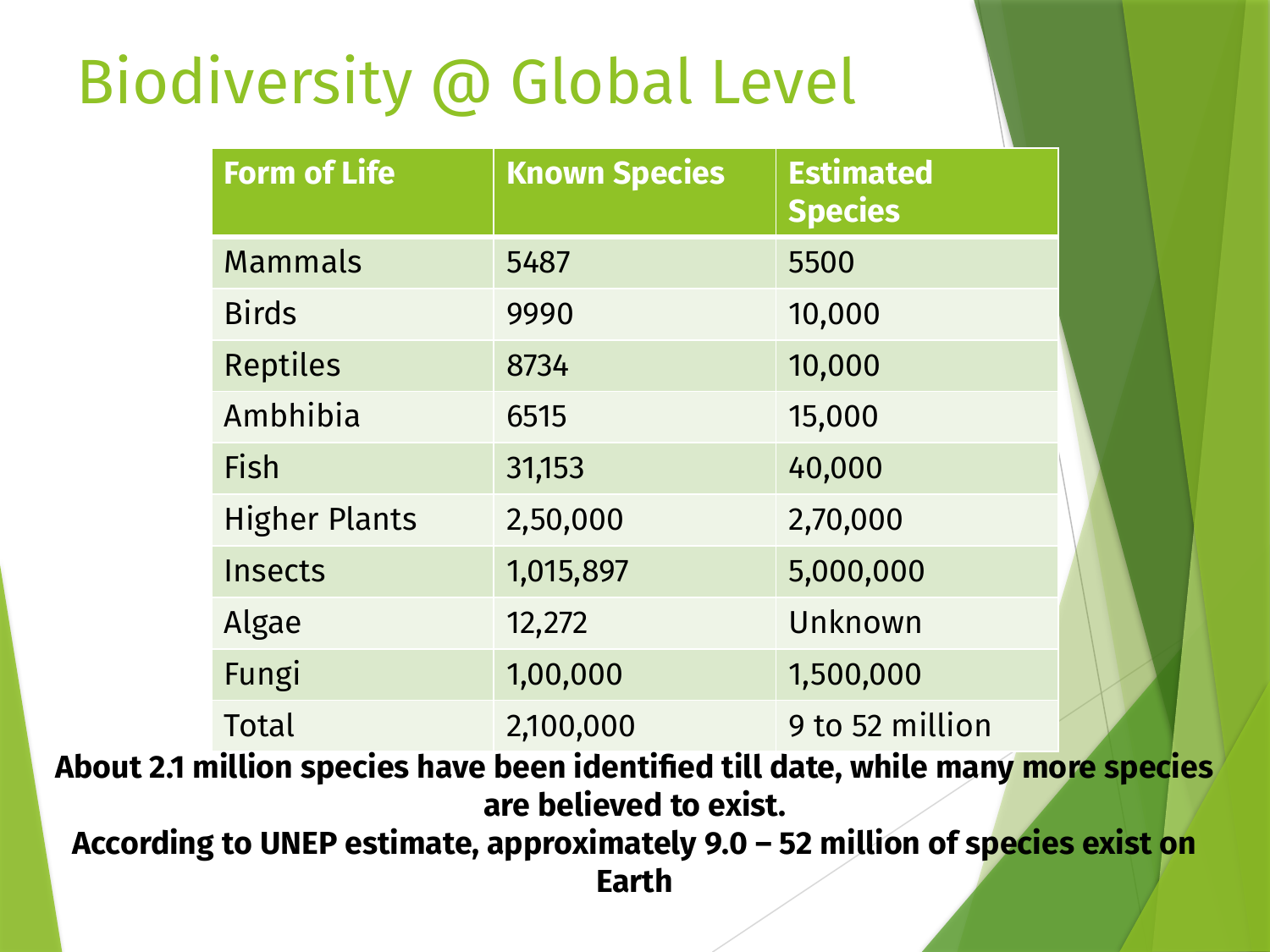

# Biodiversity @ Global Level
| Form of Life | Known Species | Estimated Species |
| --- | --- | --- |
| Mammals | 5487 | 5500 |
| Birds | 9990 | 10,000 |
| Reptiles | 8734 | 10,000 |
| Ambhibia | 6515 | 15,000 |
| Fish | 31,153 | 40,000 |
| Higher Plants | 2,50,000 | 2,70,000 |
| Insects | 1,015,897 | 5,000,000 |
| Algae | 12,272 | Unknown |
| Fungi | 1,00,000 | 1,500,000 |
| Total | 2,100,000 | 9 to 52 million |
About 2.1 million species have been identified till date, while many more species are believed to exist.
According to UNEP estimate, approximately 9.0 – 52 million of species exist on Earth